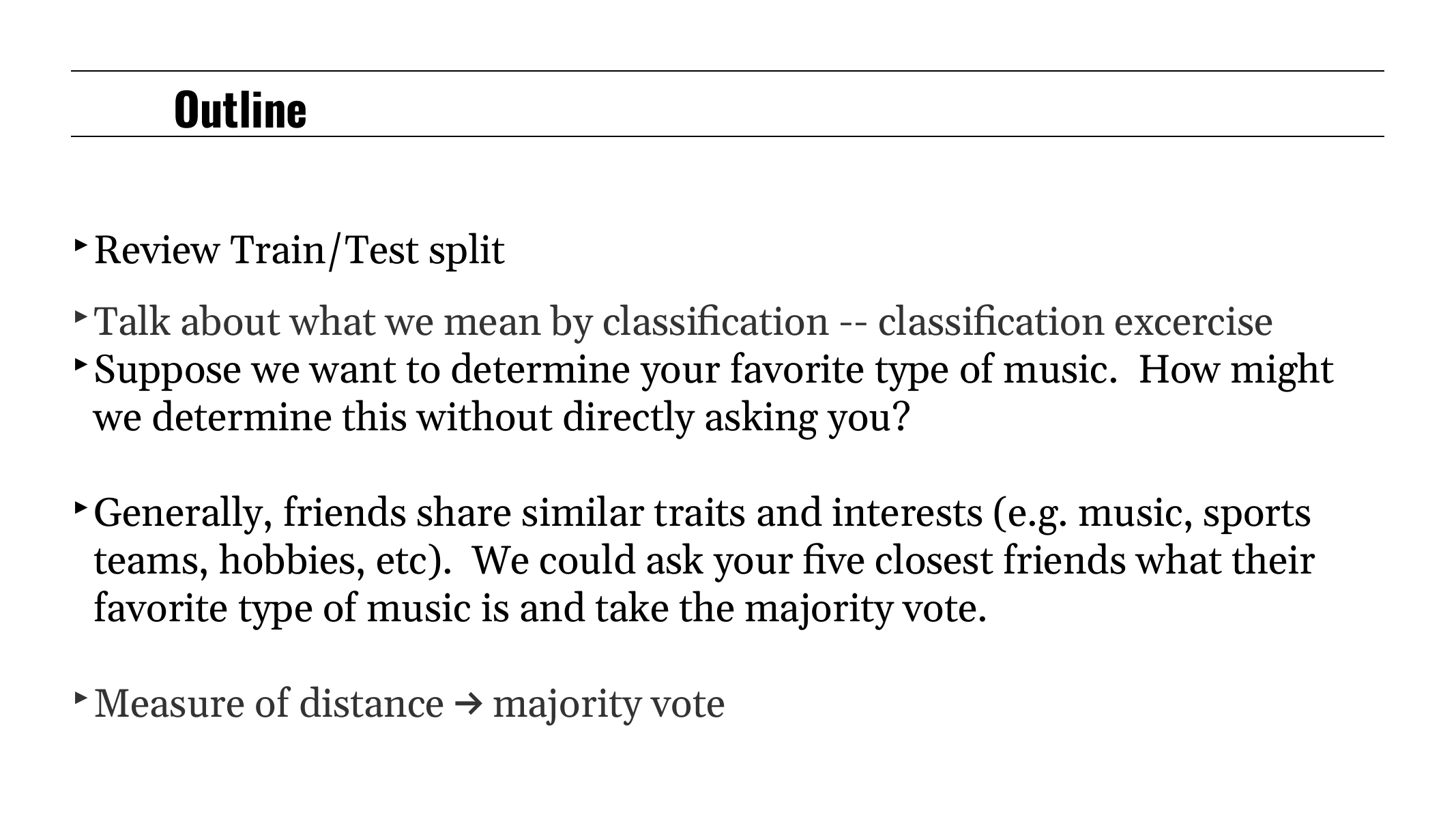

Outline

Review Train/Test split
Talk about what we mean by classification -- classification excercise
Suppose we want to determine your favorite type of music.  How might we determine this without directly asking you?

Generally, friends share similar traits and interests (e.g. music, sports teams, hobbies, etc).  We could ask your five closest friends what their favorite type of music is and take the majority vote.

Measure of distance → majority vote